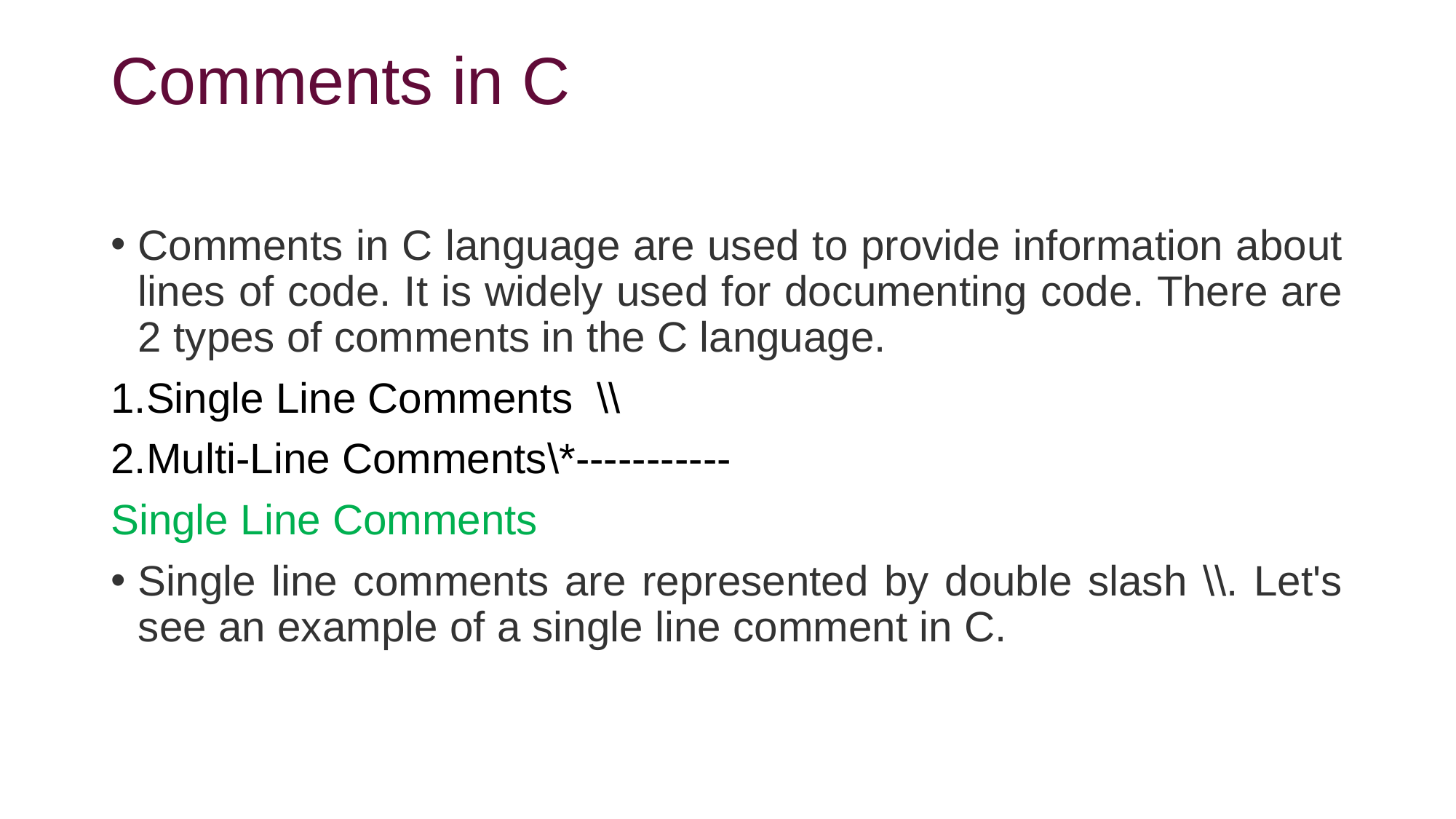

# Comments in C
Comments in C language are used to provide information about lines of code. It is widely used for documenting code. There are 2 types of comments in the C language.
Single Line Comments  \\
Multi-Line Comments\*-----------
Single Line Comments
Single line comments are represented by double slash \\. Let's see an example of a single line comment in C.